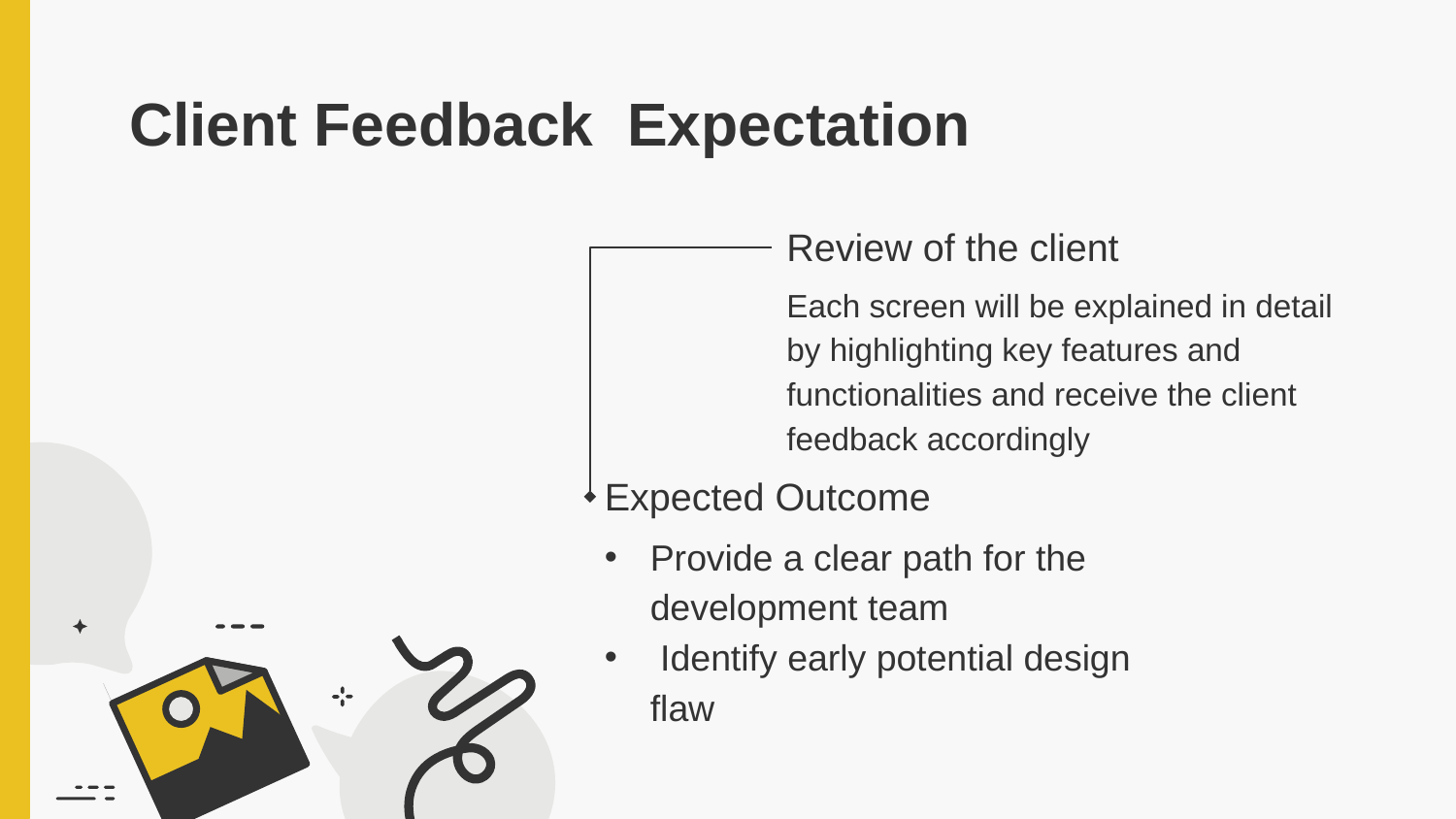

# Client Feedback  Expectation
Review of the client
Each screen will be explained in detail by highlighting key features and functionalities and receive the client feedback accordingly
Expected Outcome
Provide a clear path for the development team
 Identify early potential design flaw